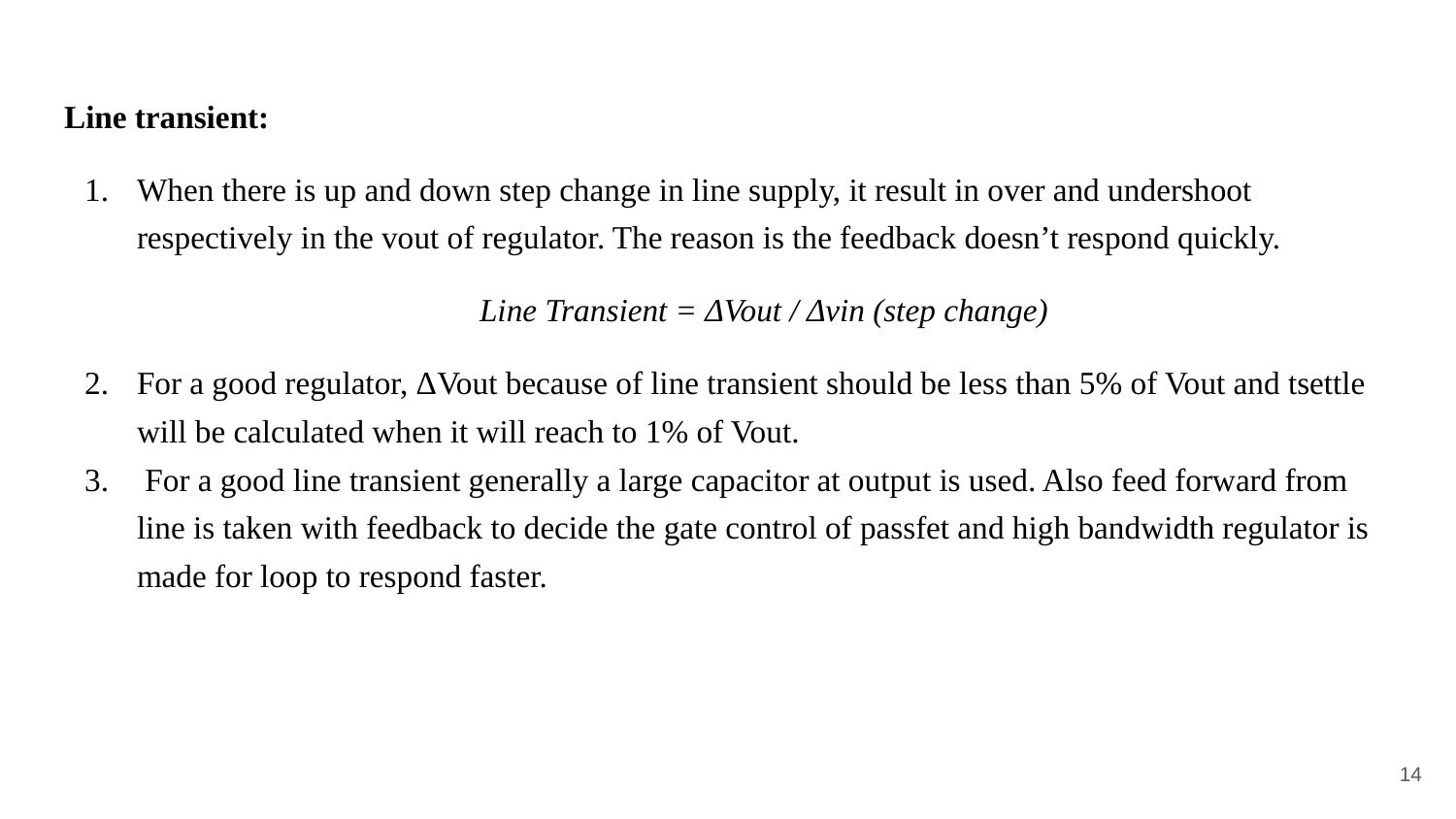

Line transient:
When there is up and down step change in line supply, it result in over and undershoot respectively in the vout of regulator. The reason is the feedback doesn’t respond quickly.
Line Transient = ΔVout / Δvin (step change)
For a good regulator, ΔVout because of line transient should be less than 5% of Vout and tsettle will be calculated when it will reach to 1% of Vout.
 For a good line transient generally a large capacitor at output is used. Also feed forward from line is taken with feedback to decide the gate control of passfet and high bandwidth regulator is made for loop to respond faster.

14